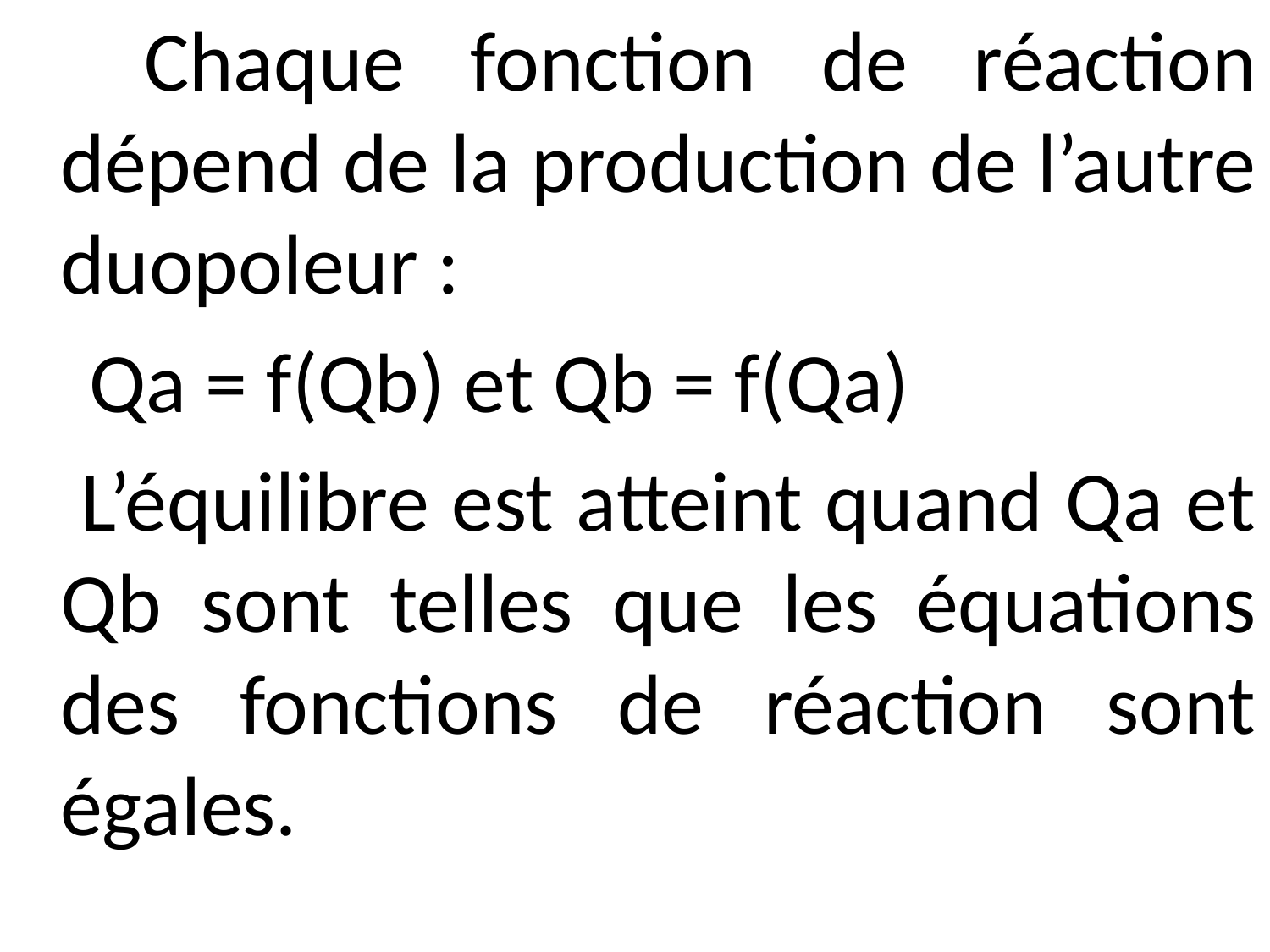

Chaque fonction de réaction dépend de la production de l’autre duopoleur :
    Qa = f(Qb) et Qb = f(Qa)
   L’équilibre est atteint quand Qa et Qb sont telles que les équations des fonctions de réaction sont égales.